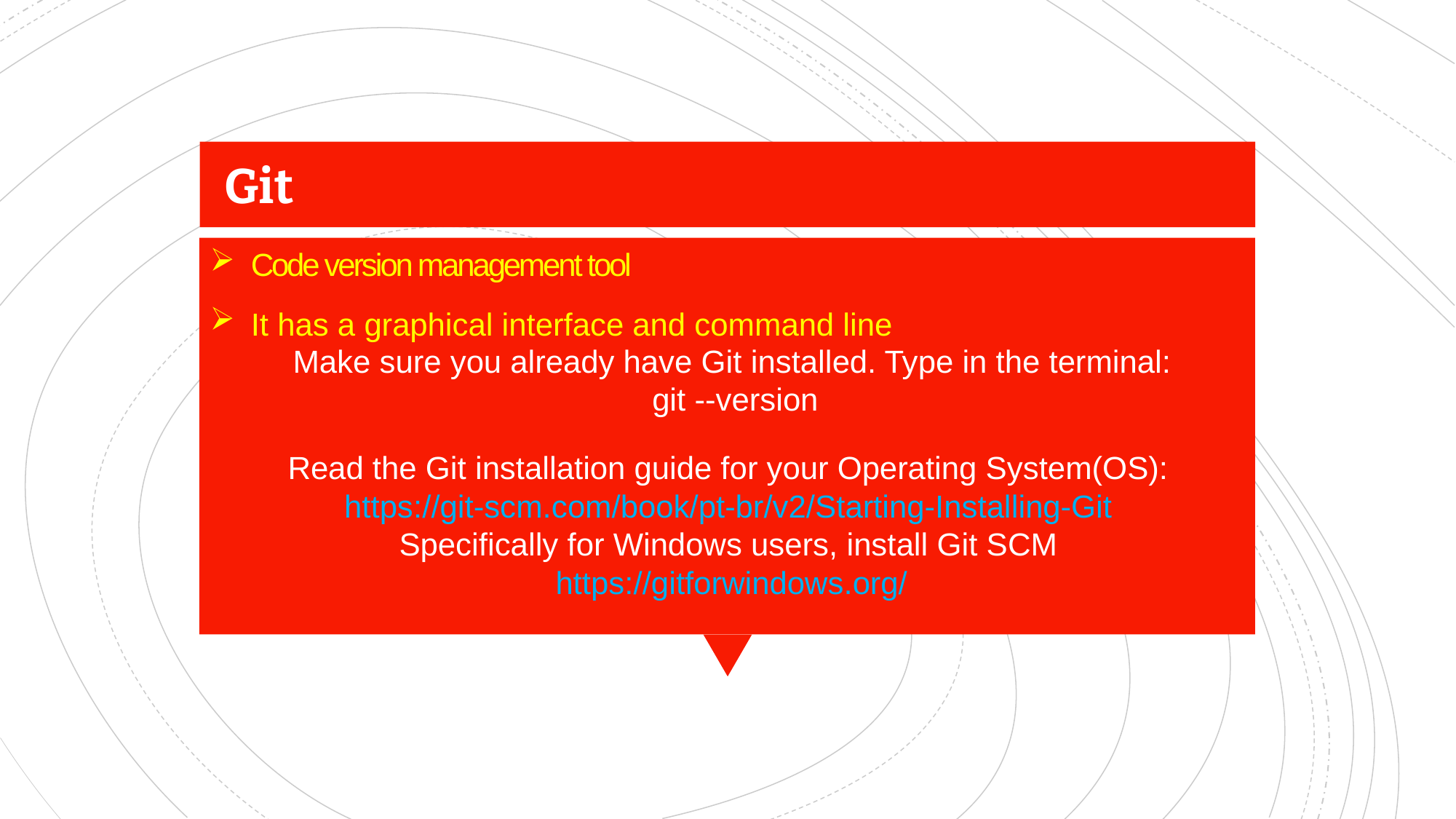

Git
# Code version management tool
It has a graphical interface and command line
Make sure you already have Git installed. Type in the terminal:
 git --version

Read the Git installation guide for your Operating System(OS):
https://git-scm.com/book/pt-br/v2/Starting-Installing-Git
Specifically for Windows users, install Git SCM
https://gitforwindows.org/